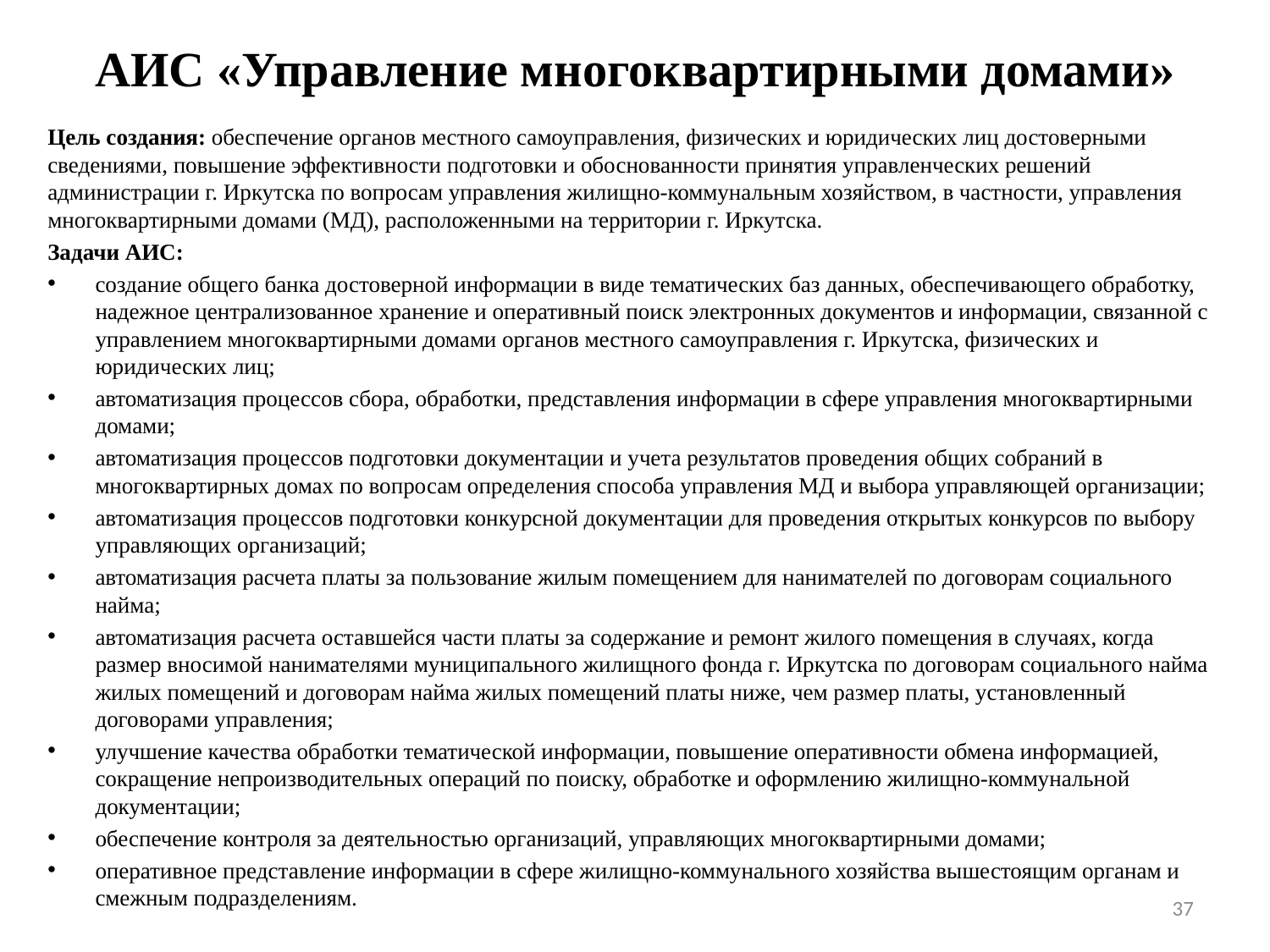

# АИС «Управление многоквартирными домами»
Цель создания: обеспечение органов местного самоуправления, физических и юридических лиц достоверными сведениями, повышение эффективности подготовки и обоснованности принятия управленческих решений администрации г. Иркутска по вопросам управления жилищно-коммунальным хозяйством, в частности, управления многоквартирными домами (МД), расположенными на территории г. Иркутска.
Задачи АИС:
создание общего банка достоверной информации в виде тематических баз данных, обеспечивающего обработку, надежное централизованное хранение и оперативный поиск электронных документов и информации, связанной с управлением многоквартирными домами органов местного самоуправления г. Иркутска, физических и юридических лиц;
автоматизация процессов сбора, обработки, представления информации в сфере управления многоквартирными домами;
автоматизация процессов подготовки документации и учета результатов проведения общих собраний в многоквартирных домах по вопросам определения способа управления МД и выбора управляющей организации;
автоматизация процессов подготовки конкурсной документации для проведения открытых конкурсов по выбору управляющих организаций;
автоматизация расчета платы за пользование жилым помещением для нанимателей по договорам социального найма;
автоматизация расчета оставшейся части платы за содержание и ремонт жилого помещения в случаях, когда размер вносимой нанимателями муниципального жилищного фонда г. Иркутска по договорам социального найма жилых помещений и договорам найма жилых помещений платы ниже, чем размер платы, установленный договорами управления;
улучшение качества обработки тематической информации, повышение оперативности обмена информацией, сокращение непроизводительных операций по поиску, обработке и оформлению жилищно-коммунальной документации;
обеспечение контроля за деятельностью организаций, управляющих многоквартирными домами;
оперативное представление информации в сфере жилищно-коммунального хозяйства вышестоящим органам и смежным подразделениям.
37